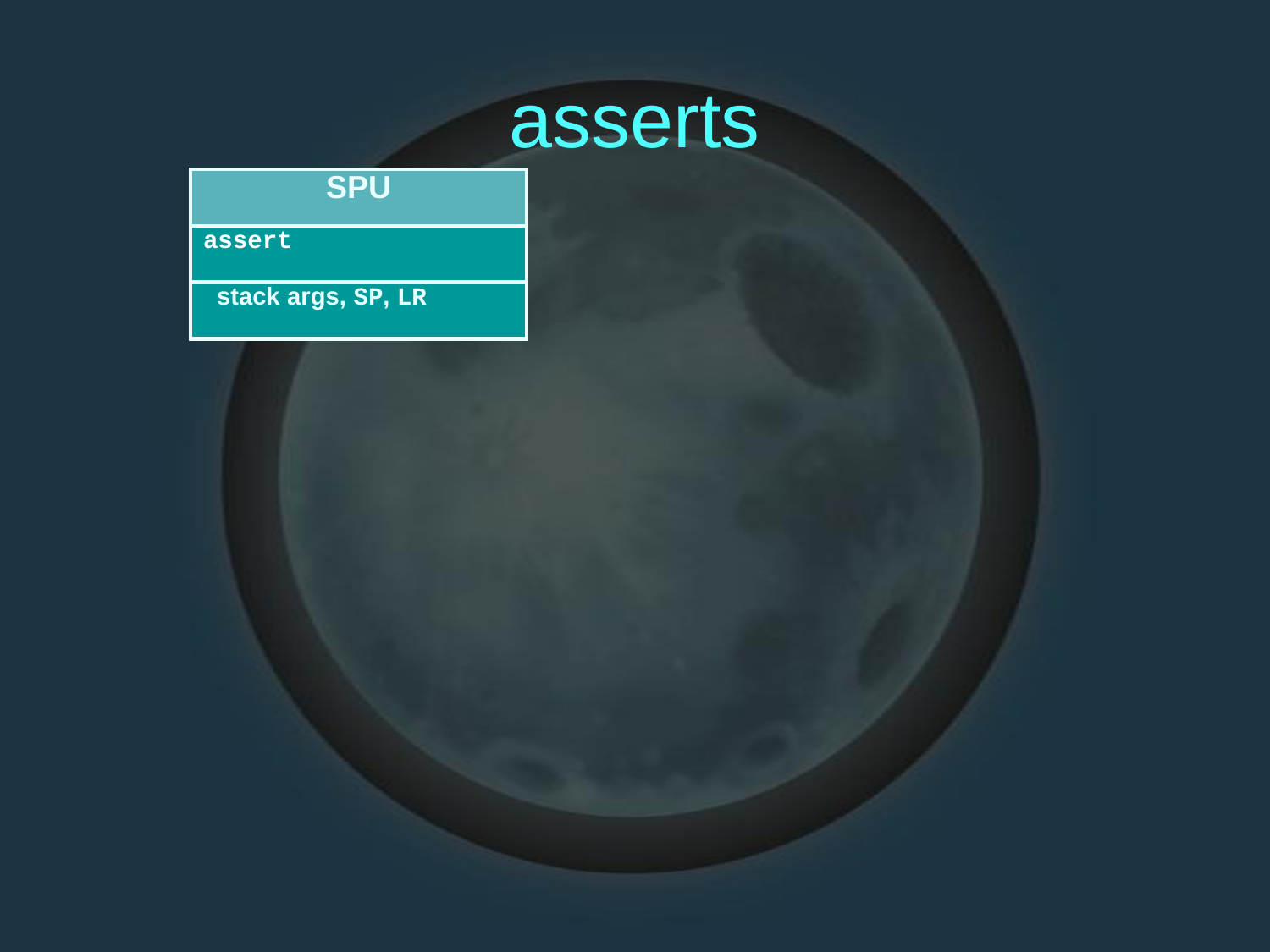

asserts

SPU

assert

stack args, SP, LR